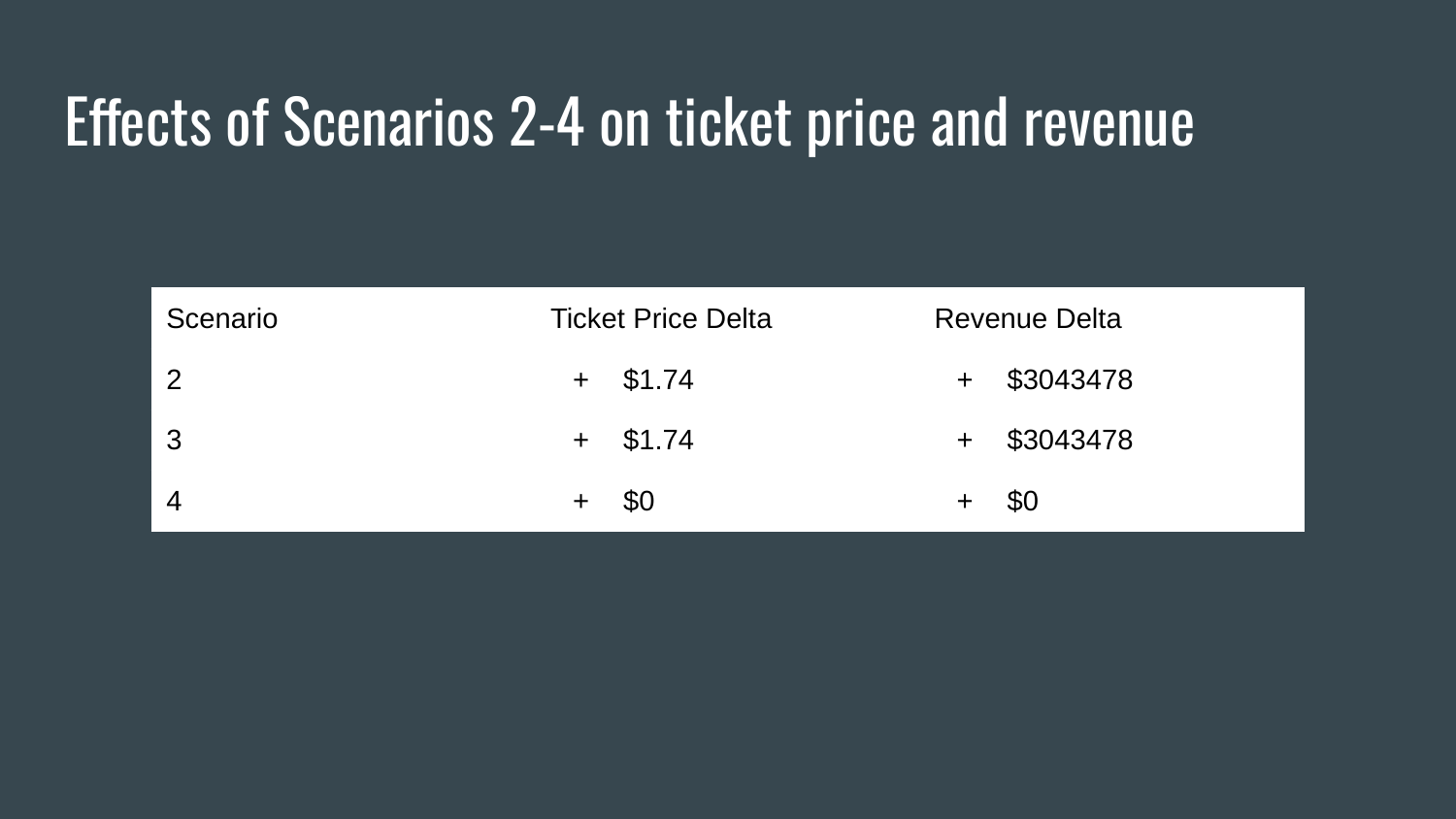

# Effects of Scenarios 2-4 on ticket price and revenue
| Scenario | Ticket Price Delta | Revenue Delta |
| --- | --- | --- |
| 2 | $1.74 | $3043478 |
| 3 | $1.74 | $3043478 |
| 4 | $0 | $0 |